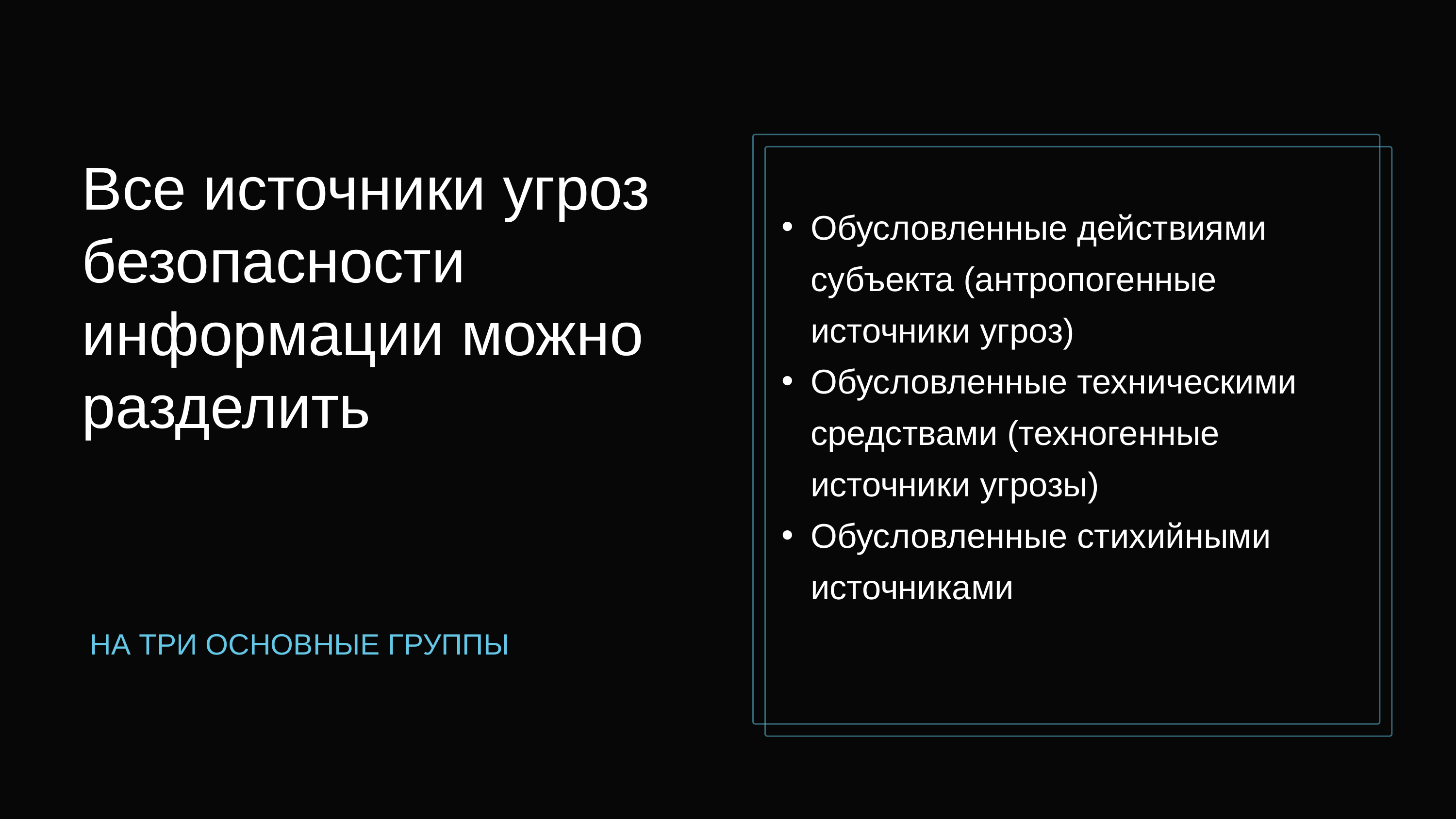

Все источники угроз безопасности информации можно разделить
 НА ТРИ ОСНОВНЫЕ ГРУППЫ
Обусловленные действиями субъекта (антропогенные источники угроз)
Обусловленные техническими средствами (техногенные источники угрозы)
Обусловленные стихийными источниками